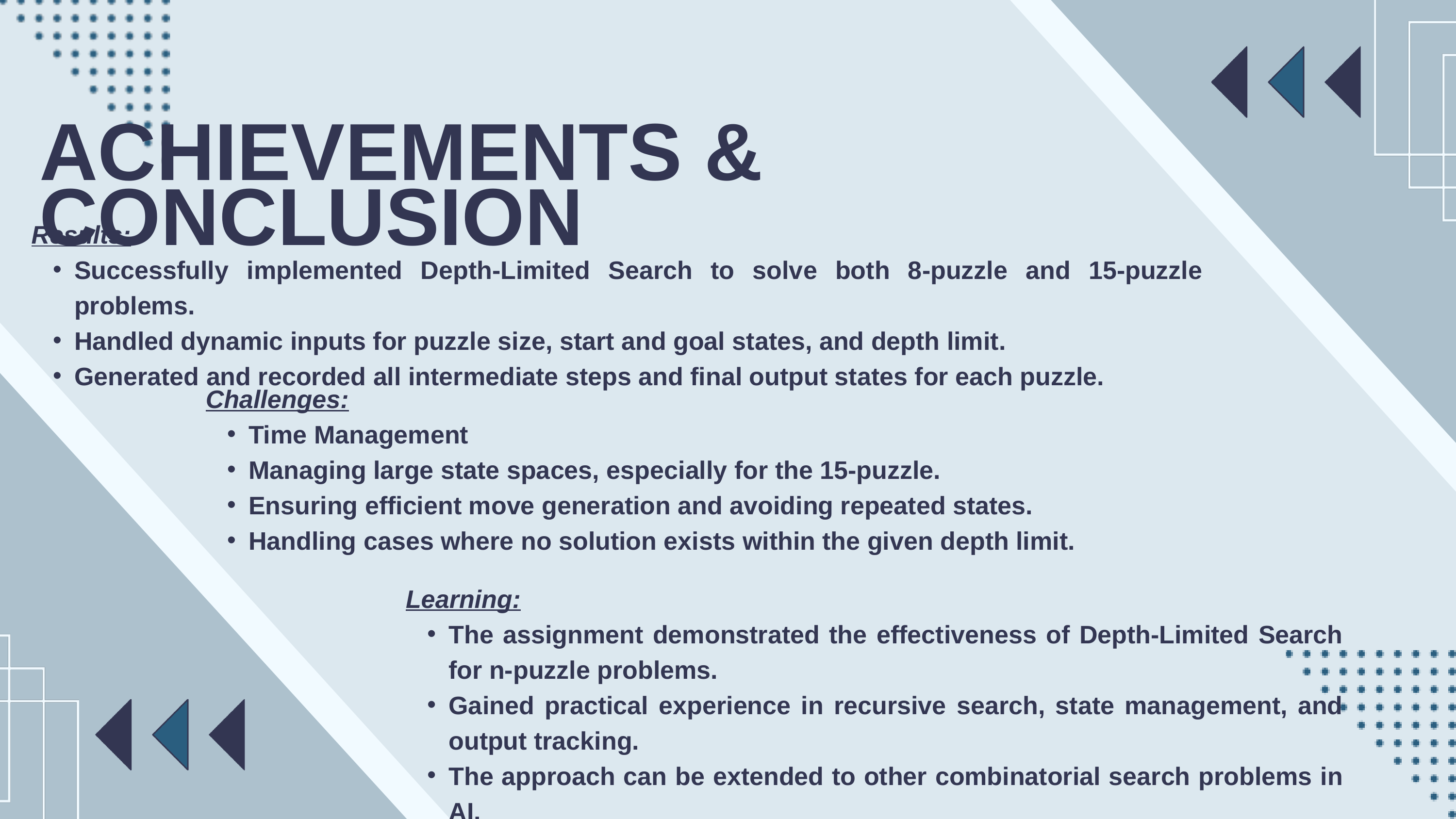

ACHIEVEMENTS & CONCLUSION
Results:
Successfully implemented Depth-Limited Search to solve both 8-puzzle and 15-puzzle problems.
Handled dynamic inputs for puzzle size, start and goal states, and depth limit.
Generated and recorded all intermediate steps and final output states for each puzzle.
Challenges:
Time Management
Managing large state spaces, especially for the 15-puzzle.
Ensuring efficient move generation and avoiding repeated states.
Handling cases where no solution exists within the given depth limit.

Learning:
The assignment demonstrated the effectiveness of Depth-Limited Search for n-puzzle problems.
Gained practical experience in recursive search, state management, and output tracking.
The approach can be extended to other combinatorial search problems in AI.